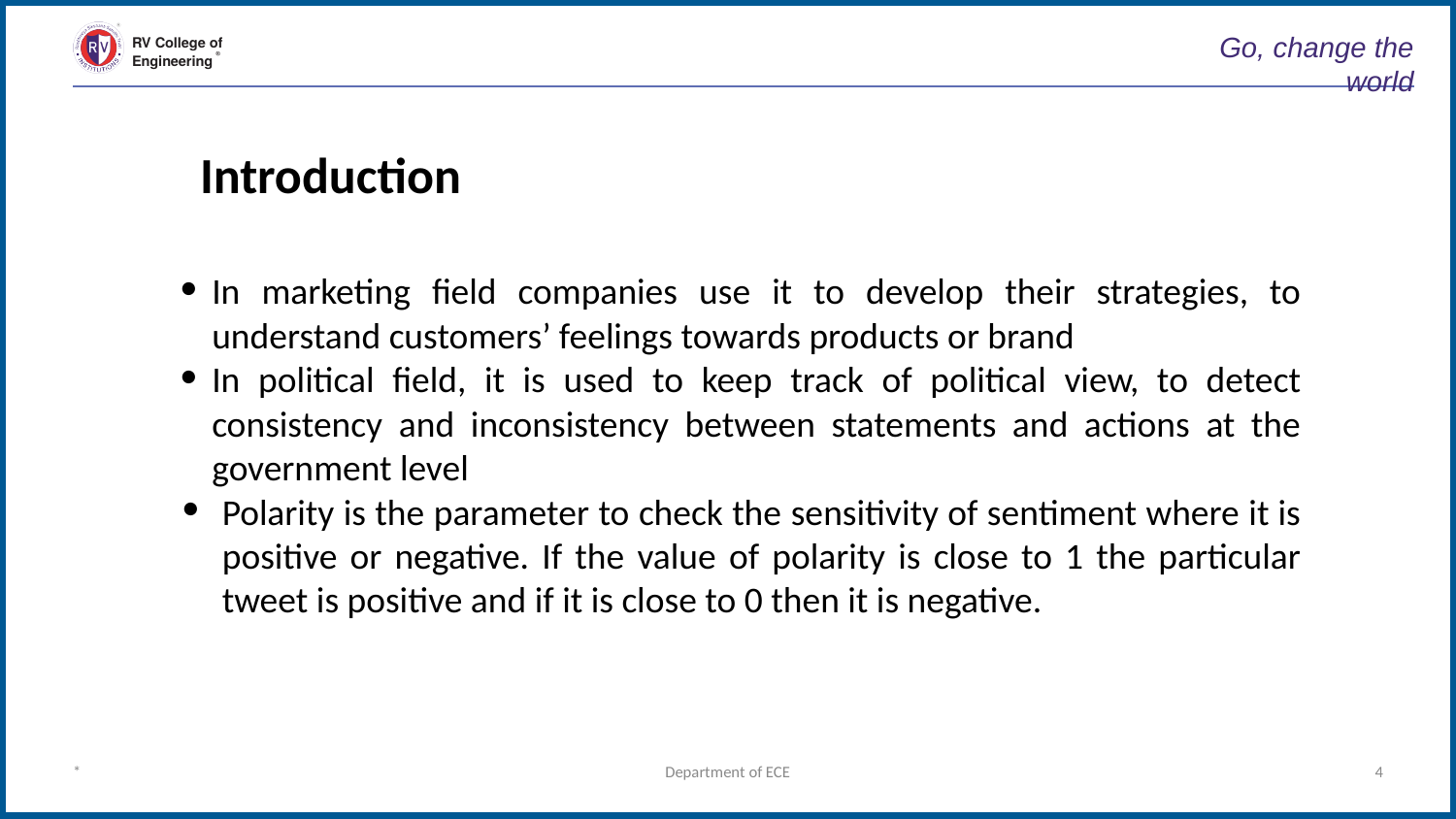

# Go, change the world
RV College of
Engineering

Introduction
In marketing field companies use it to develop their strategies, to understand customers’ feelings towards products or brand
In political field, it is used to keep track of political view, to detect consistency and inconsistency between statements and actions at the government level
Polarity is the parameter to check the sensitivity of sentiment where it is positive or negative. If the value of polarity is close to 1 the particular tweet is positive and if it is close to 0 then it is negative.
*
Department of ECE
4